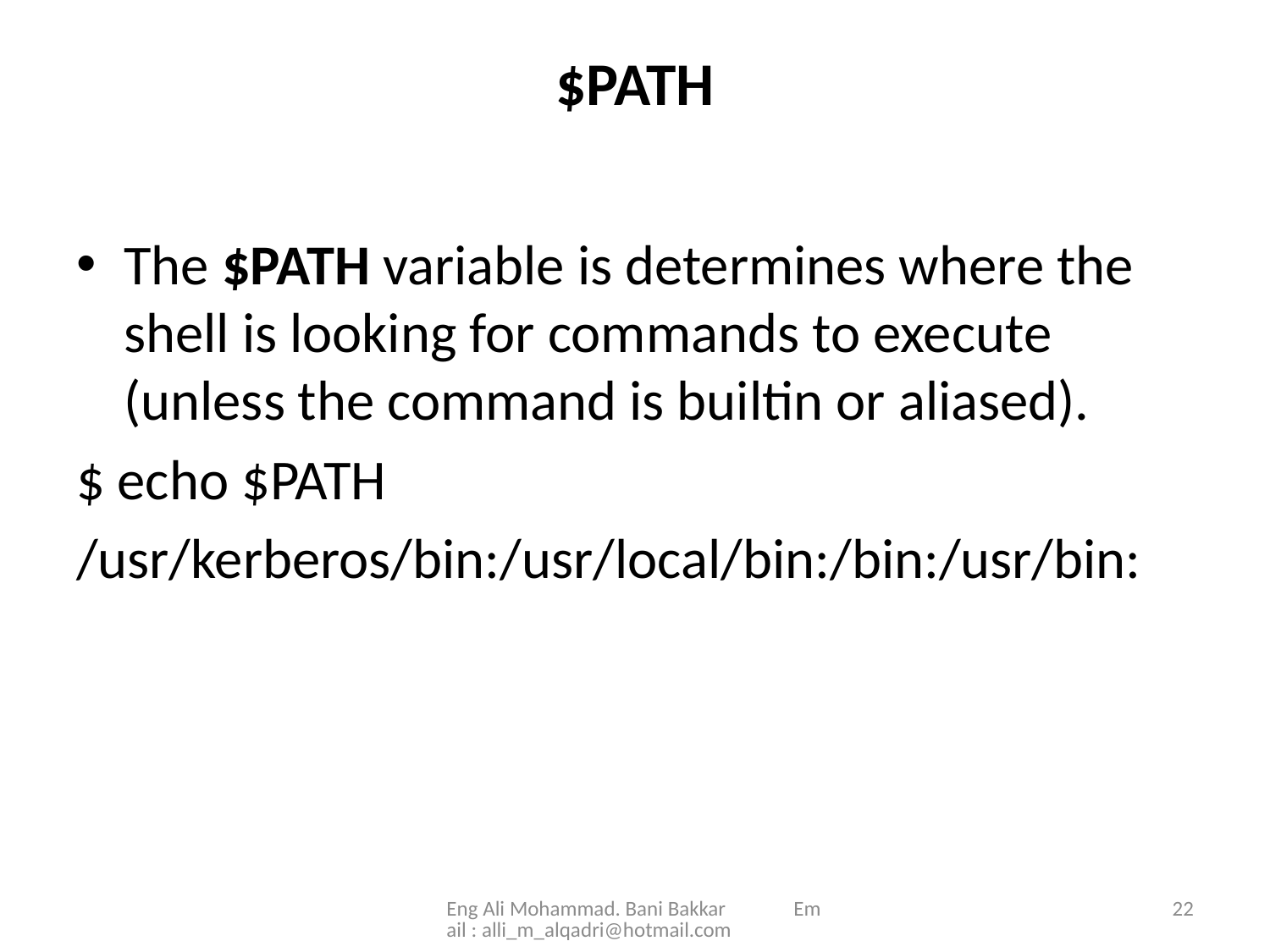

# $PATH
The $PATH variable is determines where the shell is looking for commands to execute (unless the command is builtin or aliased).
$ echo $PATH
/usr/kerberos/bin:/usr/local/bin:/bin:/usr/bin:
Eng Ali Mohammad. Bani Bakkar              Email : alli_m_alqadri@hotmail.com
22